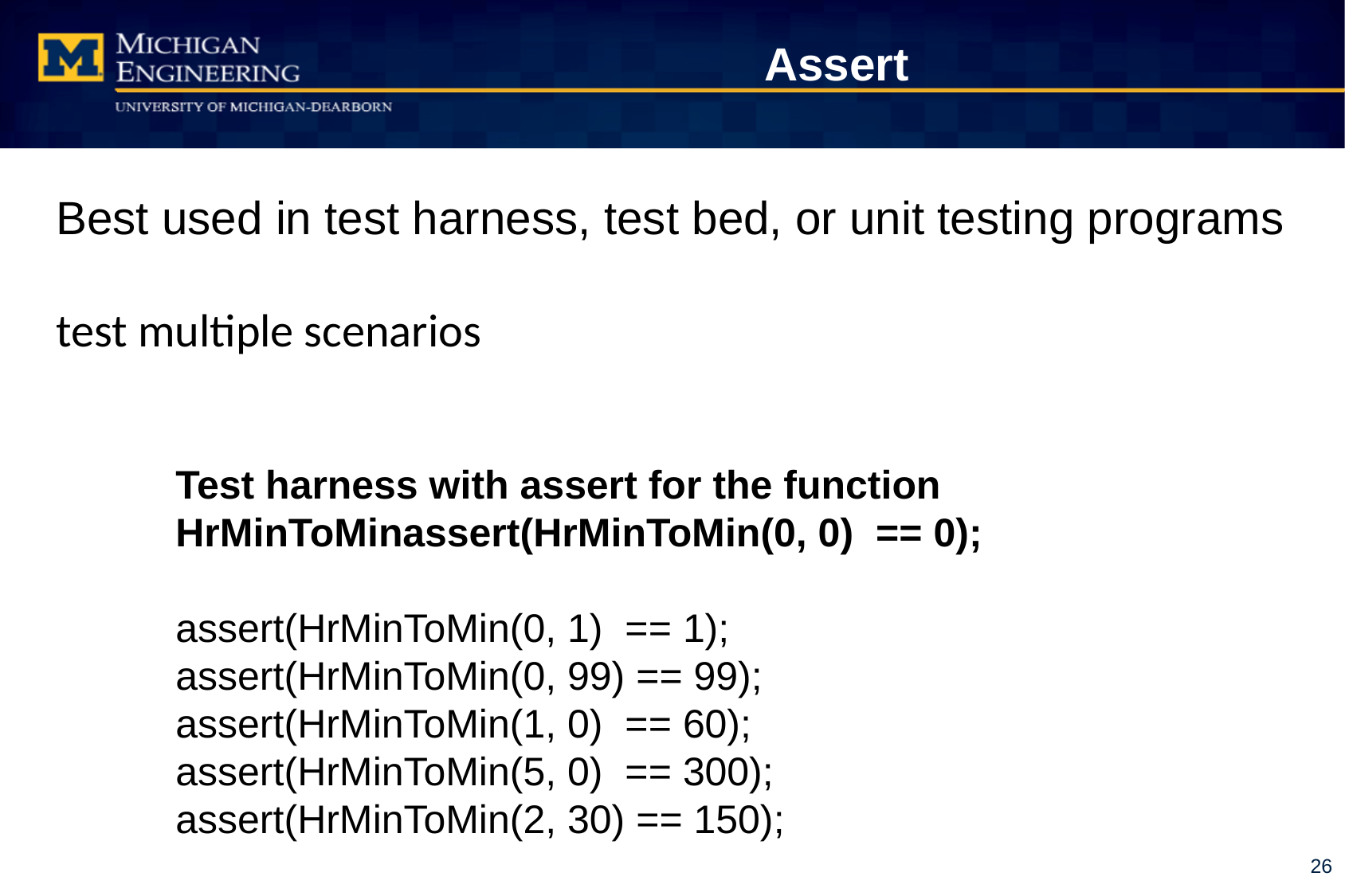

# Assert
Best used in test harness, test bed, or unit testing programs

test multiple scenarios

Test harness with assert for the function HrMinToMinassert(HrMinToMin(0, 0)  == 0);

assert(HrMinToMin(0, 1)  == 1);
assert(HrMinToMin(0, 99) == 99);
assert(HrMinToMin(1, 0)  == 60);
assert(HrMinToMin(5, 0)  == 300);
assert(HrMinToMin(2, 30) == 150);
26